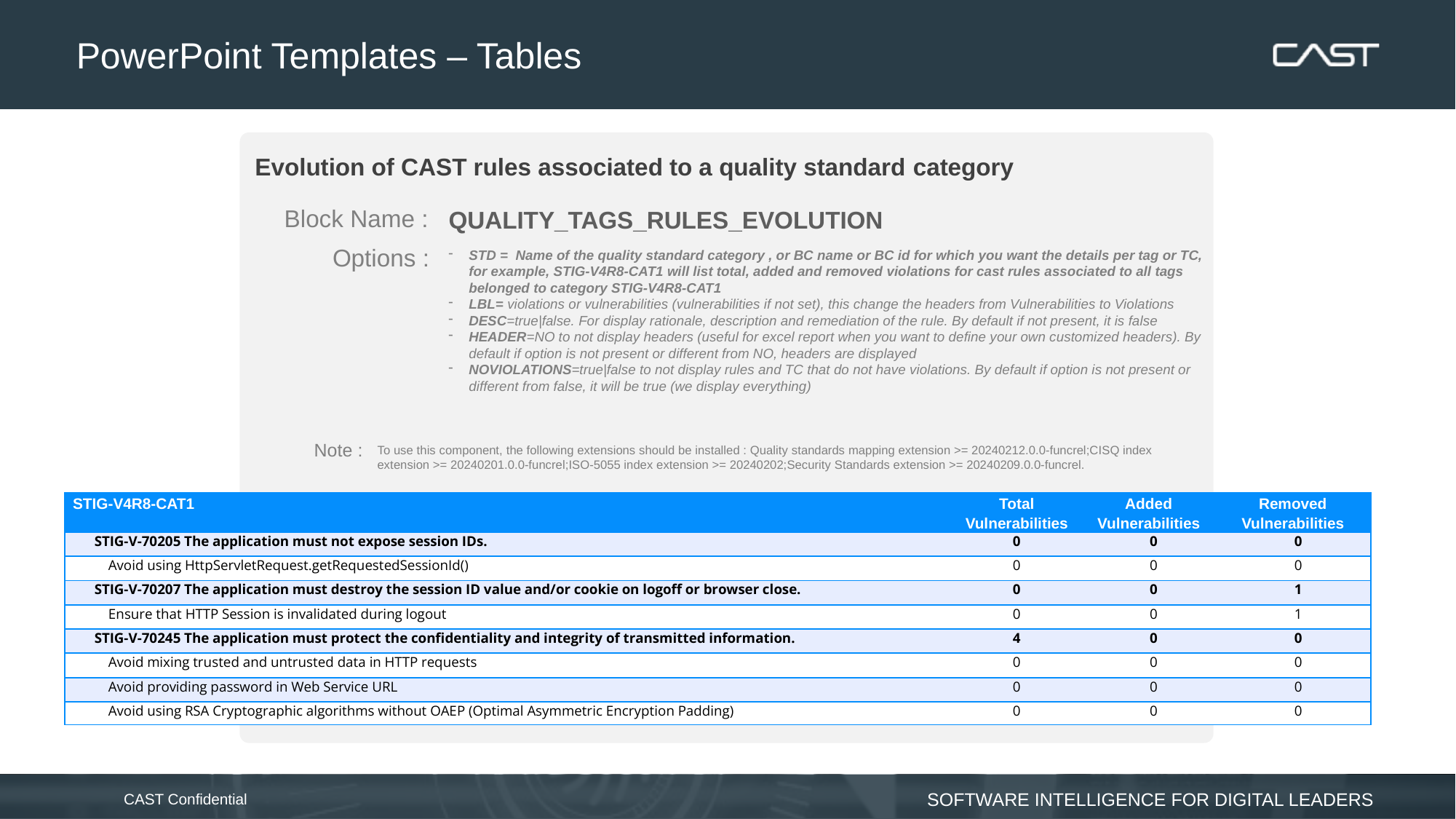

# PowerPoint Templates – Tables

Evolution of CAST rules associated to a quality standard category
Block Name :
QUALITY_TAGS_RULES_EVOLUTION
Options :
STD =  Name of the quality standard category , or BC name or BC id for which you want the details per tag or TC, for example, STIG-V4R8-CAT1 will list total, added and removed violations for cast rules associated to all tags belonged to category STIG-V4R8-CAT1
LBL= violations or vulnerabilities (vulnerabilities if not set), this change the headers from Vulnerabilities to Violations
DESC=true|false. For display rationale, description and remediation of the rule. By default if not present, it is false
HEADER=NO to not display headers (useful for excel report when you want to define your own customized headers). By default if option is not present or different from NO, headers are displayed
NOVIOLATIONS=true|false to not display rules and TC that do not have violations. By default if option is not present or different from false, it will be true (we display everything)

Note :
To use this component, the following extensions should be installed : Quality standards mapping extension >= 20240212.0.0-funcrel;CISQ index extension >= 20240201.0.0-funcrel;ISO-5055 index extension >= 20240202;Security Standards extension >= 20240209.0.0-funcrel.
| STIG-V4R8-CAT1 | Total Vulnerabilities | Added Vulnerabilities | Removed Vulnerabilities |
| --- | --- | --- | --- |
| STIG-V-70205 The application must not expose session IDs. | 0 | 0 | 0 |
| Avoid using HttpServletRequest.getRequestedSessionId() | 0 | 0 | 0 |
| STIG-V-70207 The application must destroy the session ID value and/or cookie on logoff or browser close. | 0 | 0 | 1 |
| Ensure that HTTP Session is invalidated during logout | 0 | 0 | 1 |
| STIG-V-70245 The application must protect the confidentiality and integrity of transmitted information. | 4 | 0 | 0 |
| Avoid mixing trusted and untrusted data in HTTP requests | 0 | 0 | 0 |
| Avoid providing password in Web Service URL | 0 | 0 | 0 |
| Avoid using RSA Cryptographic algorithms without OAEP (Optimal Asymmetric Encryption Padding) | 0 | 0 | 0 |